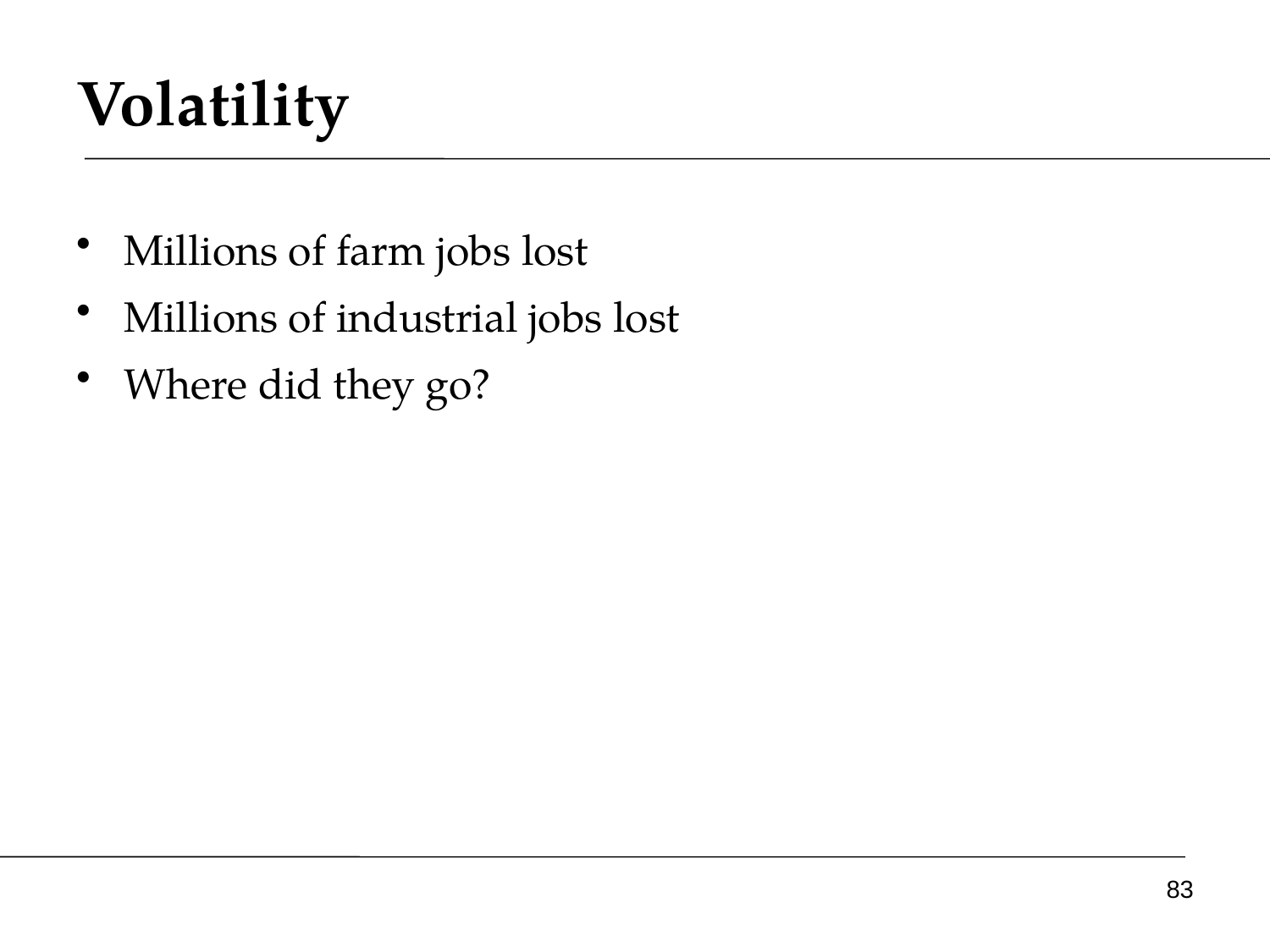

# Volatility
Millions of farm jobs lost
Millions of industrial jobs lost
Where did they go?
83